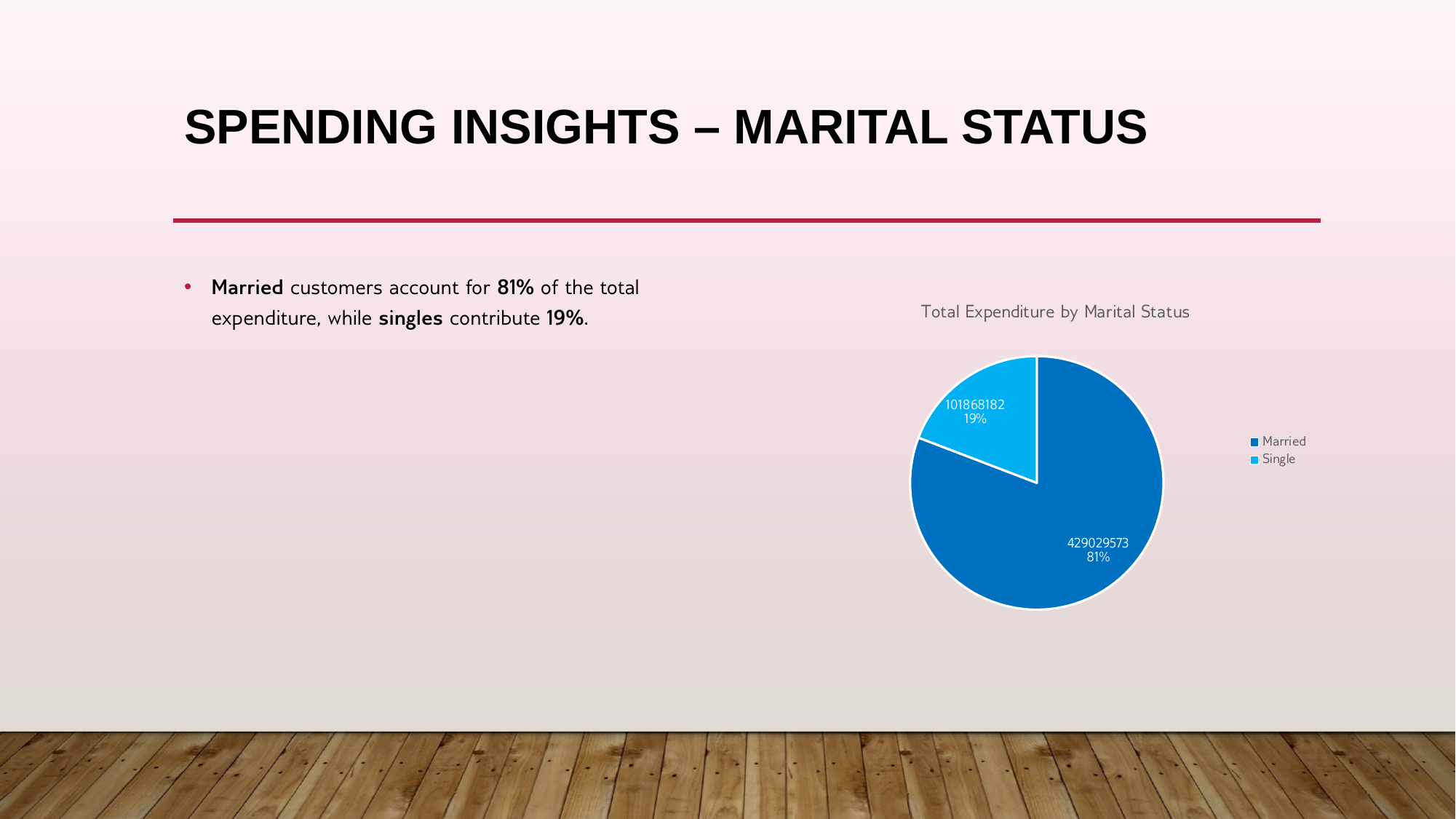

# Spending insights – marital status
Married customers account for 81% of the total expenditure, while singles contribute 19%.

### Chart: Total Expenditure by Marital Status

| Category | Total |
|---|---|
| Married | 429029573.0 |
| Single | 101868182.0 |